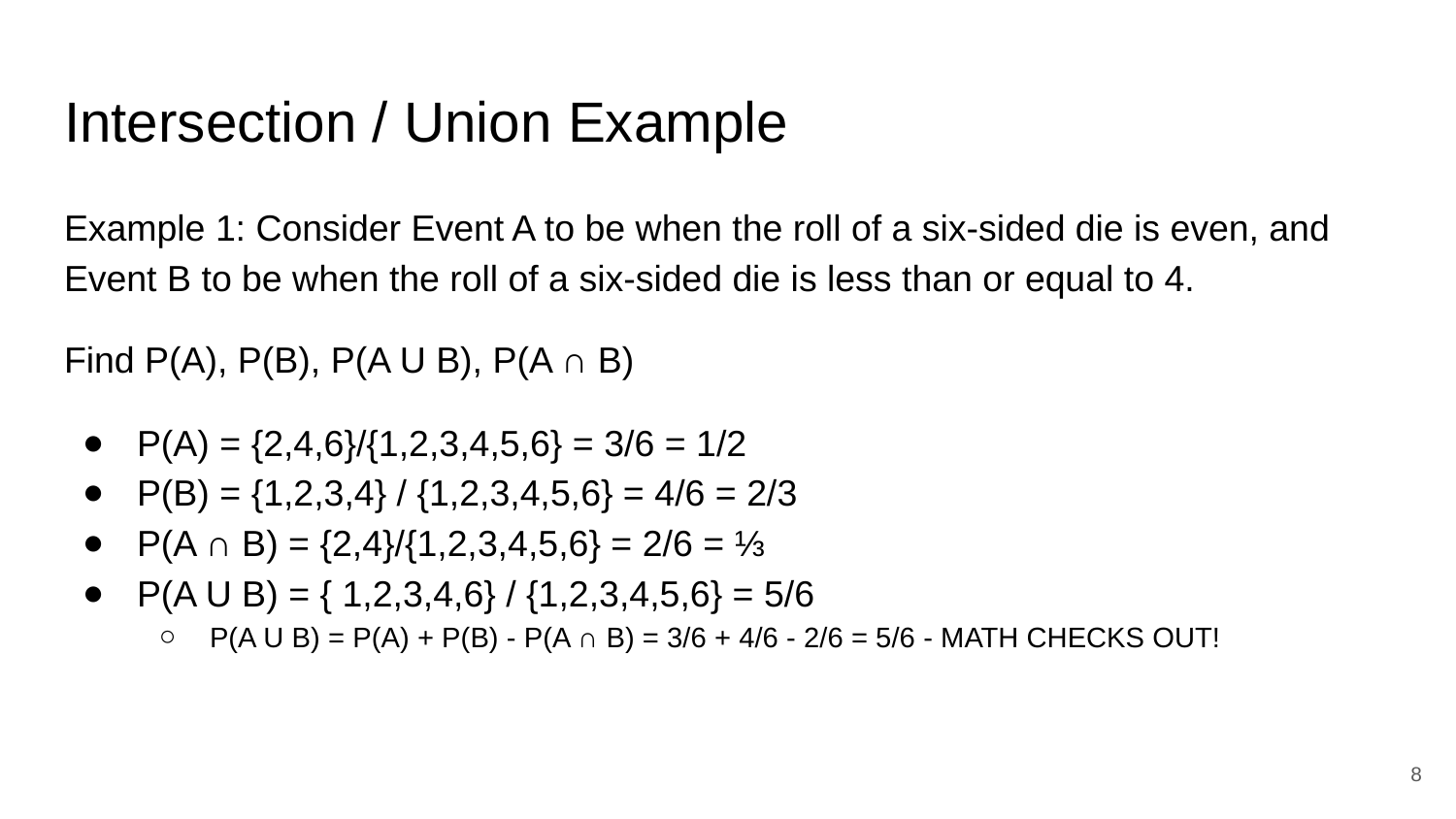

# Intersection / Union Example
Example 1: Consider Event A to be when the roll of a six-sided die is even, and Event B to be when the roll of a six-sided die is less than or equal to 4.
Find P(A), P(B), P(A U B), P(A ∩ B)
P(A) = {2,4,6}/{1,2,3,4,5,6} = 3/6 = 1/2
P(B) = {1,2,3,4} / {1,2,3,4,5,6} = 4/6 = 2/3
P(A ∩ B) = {2,4}/{1,2,3,4,5,6} = 2/6 = ⅓
P(A U B) = { 1,2,3,4,6} / {1,2,3,4,5,6} = 5/6
P(A U B) = P(A) + P(B) - P(A ∩ B) = 3/6 + 4/6 - 2/6 = 5/6 - MATH CHECKS OUT!

8